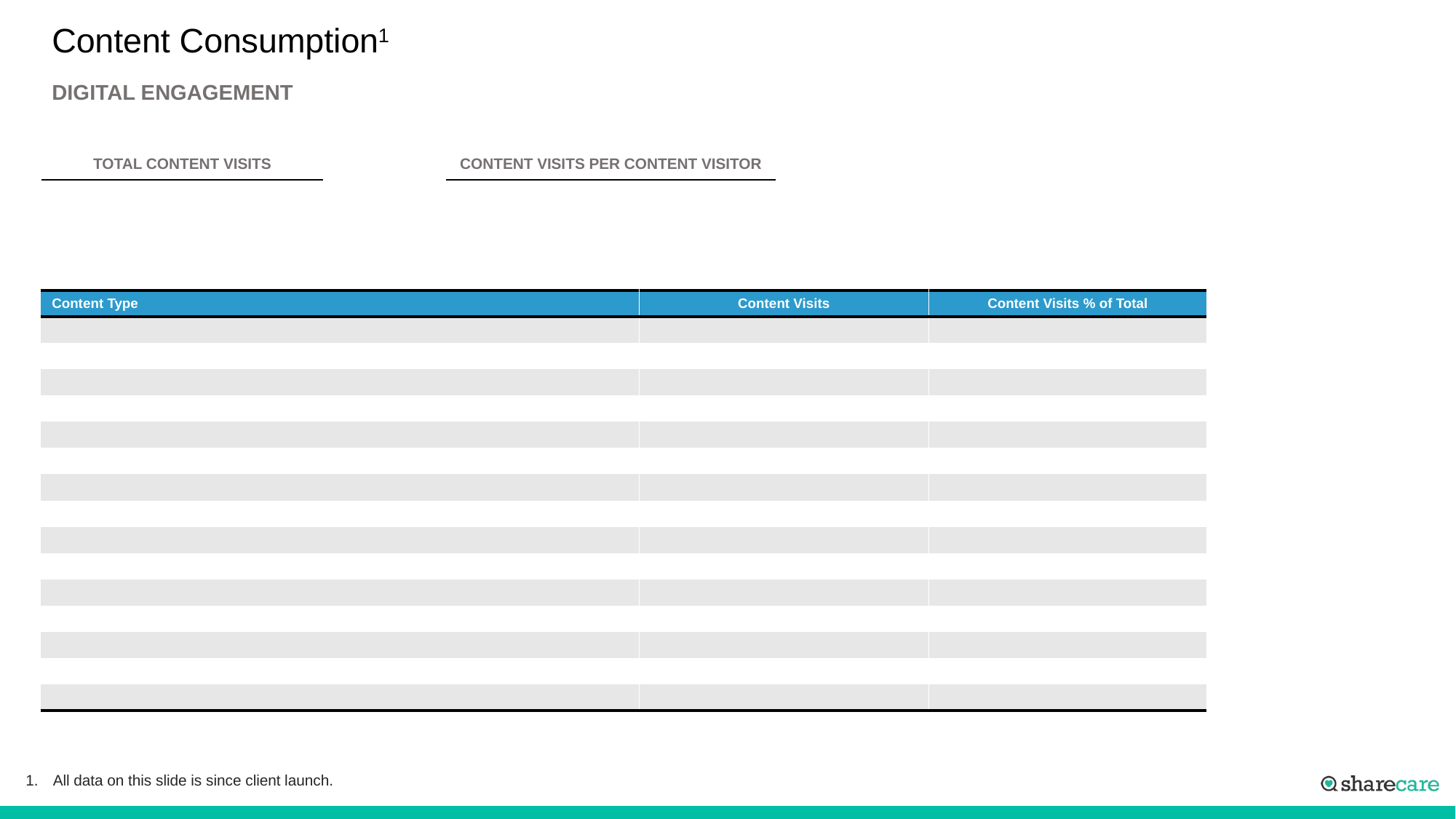

# Content Consumption1
DIGITAL ENGAGEMENT
| TOTAL CONTENT VISITS |
| --- |
| CONTENT VISITS PER CONTENT VISITOR |
| --- |

| Content Type | Content Visits | Content Visits % of Total |
| --- | --- | --- |
|  |  |  |
|  |  |  |
|  |  |  |
|  |  |  |
|  |  |  |
|  |  |  |
|  |  |  |
|  |  |  |
|  |  |  |
|  |  |  |
|  |  |  |
|  |  |  |
|  |  |  |
|  |  |  |
|  |  |  |
All data on this slide is since client launch.